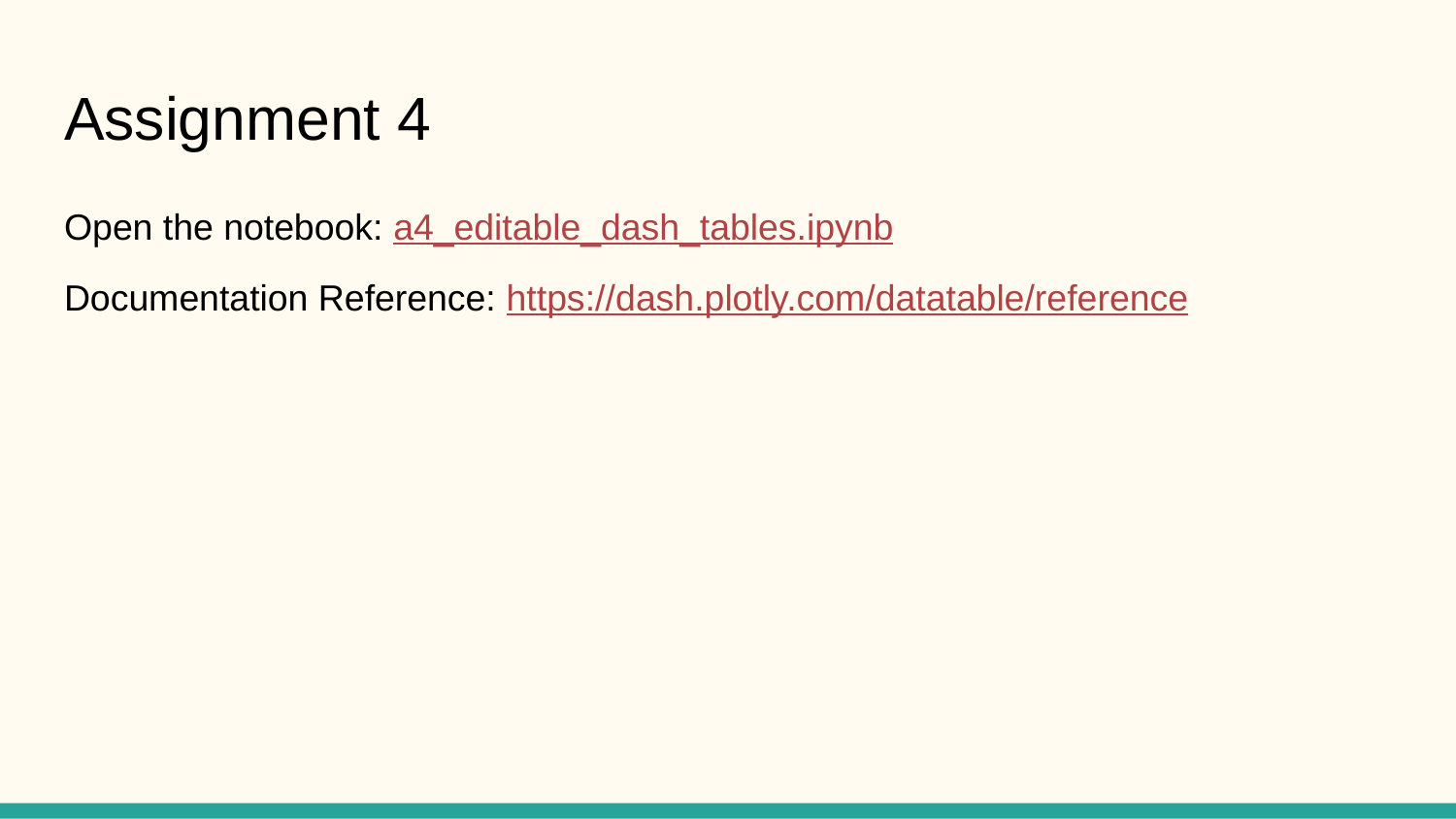

# Assignment 4
Open the notebook: a4_editable_dash_tables.ipynb
Documentation Reference: https://dash.plotly.com/datatable/reference